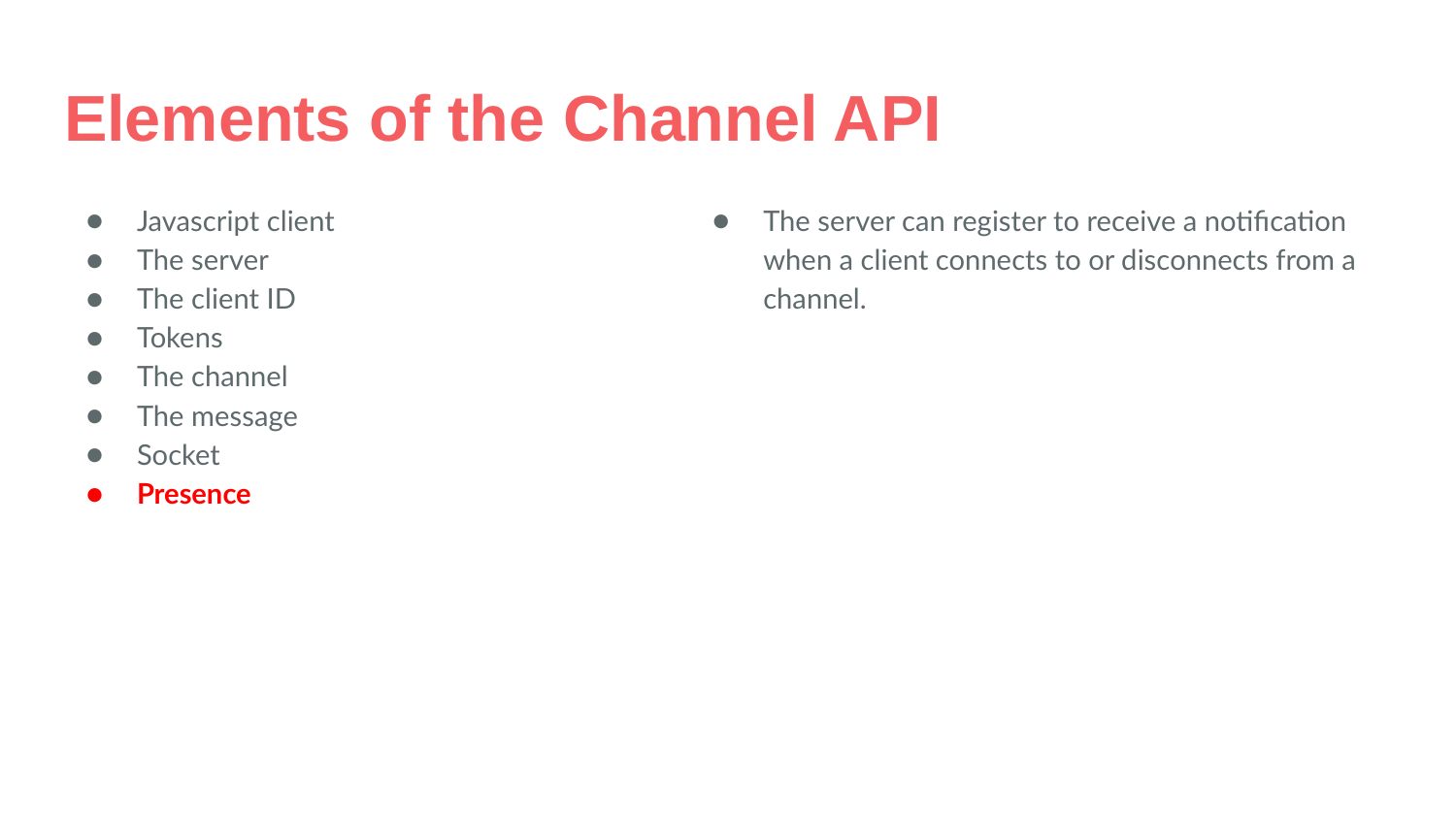

# Elements of the Channel API
Javascript client
The server
The client ID
Tokens
The channel
The message
Socket
Presence
The server can register to receive a notification when a client connects to or disconnects from a channel.